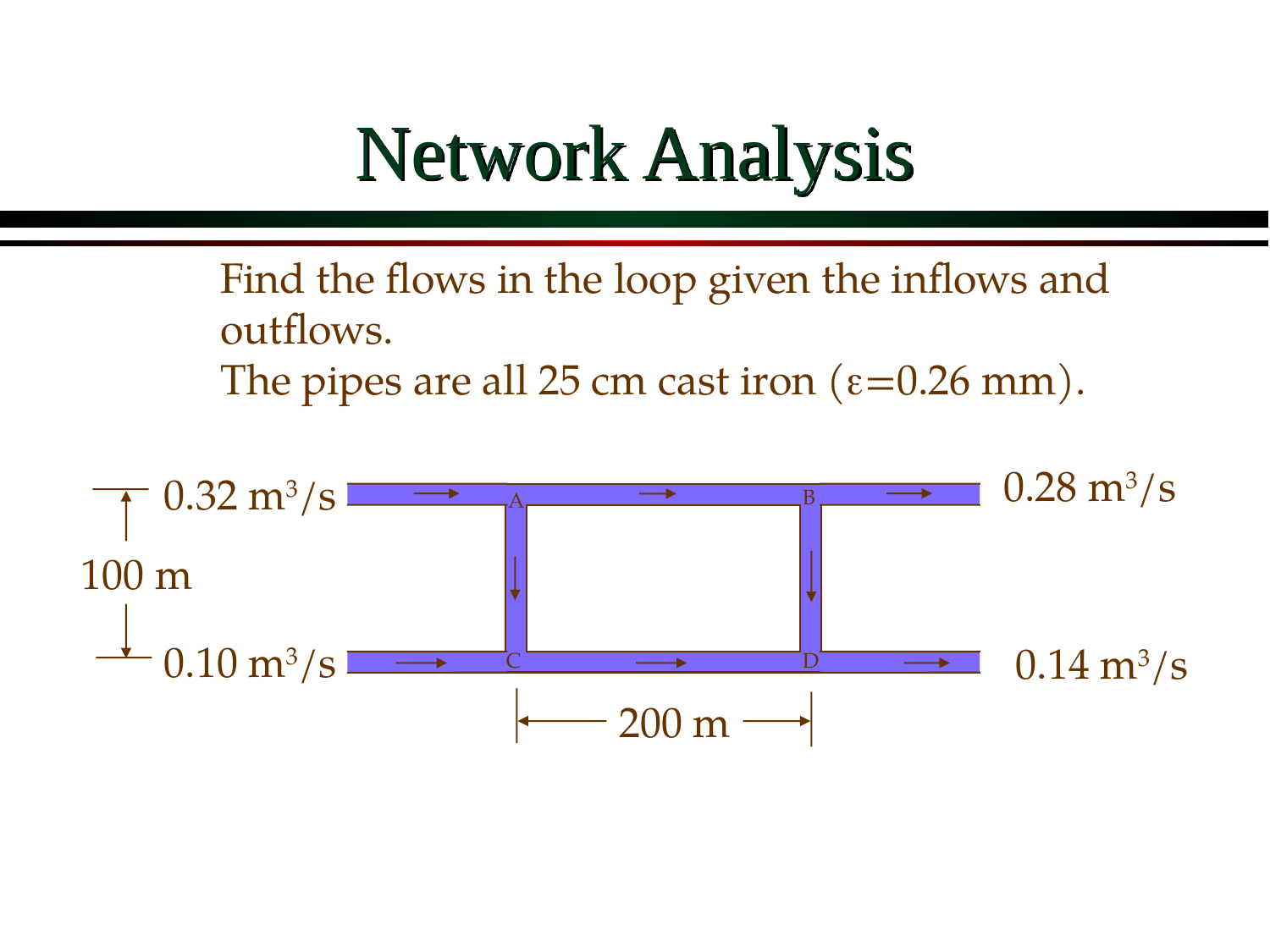

# Network Analysis
Find the flows in the loop given the inflows and outflows.
The pipes are all 25 cm cast iron (ε=0.26 mm).
0.28 m3/s
0.32 m3/s
B
A

100 m

0.10 m3/s
0.14 m3/s
C
D

200 m